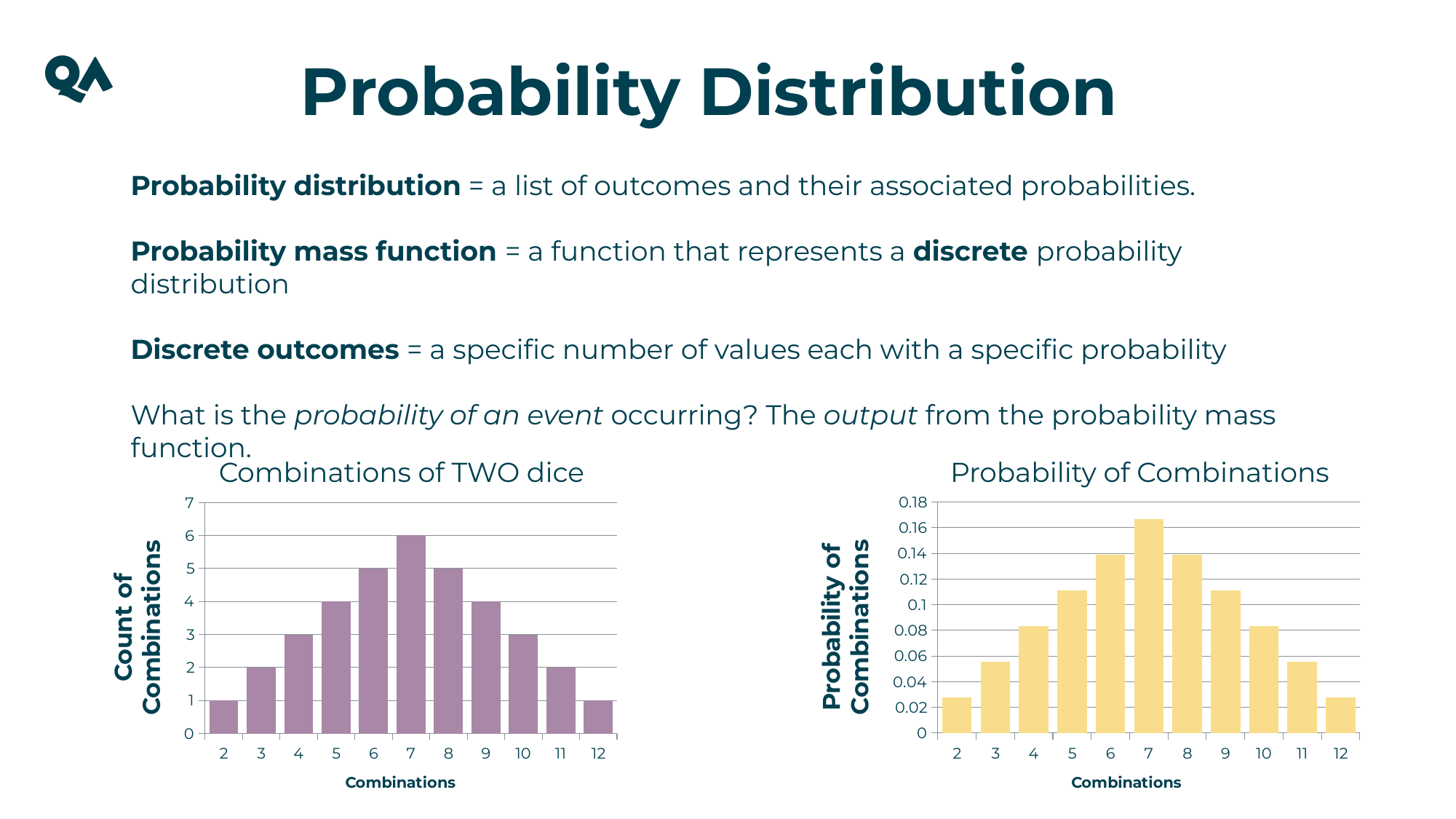

Probability Distribution
Probability distribution = a list of outcomes and their associated probabilities.

Probability mass function = a function that represents a discrete probability distribution

Discrete outcomes = a specific number of values each with a specific probability

What is the probability of an event occurring? The output from the probability mass function.
Combinations of TWO dice
Probability of Combinations

### Chart

| Category | Probability |
|---|---|
| 2 | 0.027777777777777776 |
| 3 | 0.05555555555555555 |
| 4 | 0.08333333333333333 |
| 5 | 0.1111111111111111 |
| 6 | 0.1388888888888889 |
| 7 | 0.16666666666666666 |
| 8 | 0.1388888888888889 |
| 9 | 0.1111111111111111 |
| 10 | 0.08333333333333333 |
| 11 | 0.05555555555555555 |
| 12 | 0.027777777777777776 |

### Chart

| Category | Count |
|---|---|
| 2 | 1.0 |
| 3 | 2.0 |
| 4 | 3.0 |
| 5 | 4.0 |
| 6 | 5.0 |
| 7 | 6.0 |
| 8 | 5.0 |
| 9 | 4.0 |
| 10 | 3.0 |
| 11 | 2.0 |
| 12 | 1.0 |